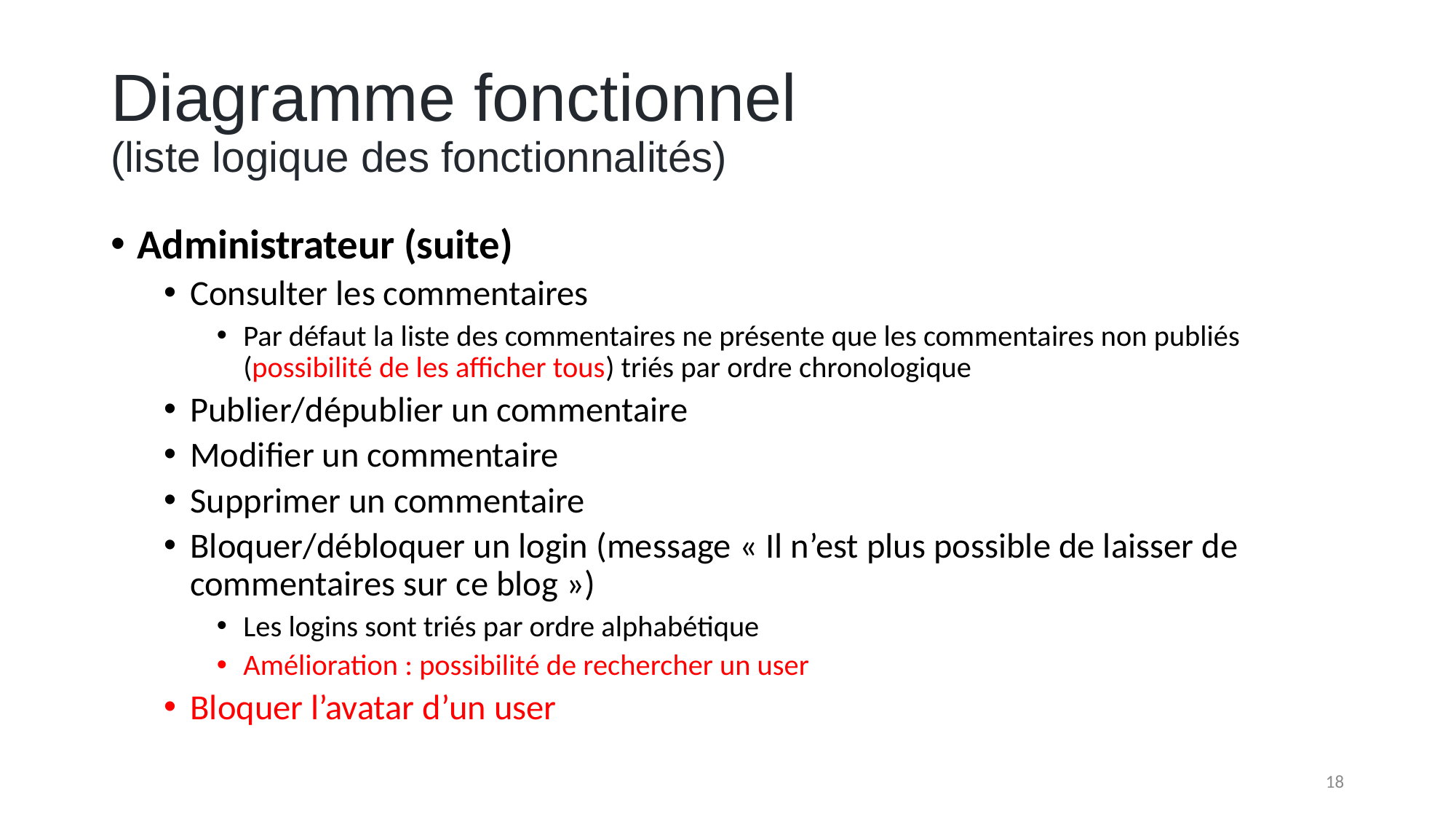

# Diagramme fonctionnel (liste logique des fonctionnalités)
Administrateur (suite)
Consulter les commentaires
Par défaut la liste des commentaires ne présente que les commentaires non publiés (possibilité de les afficher tous) triés par ordre chronologique
Publier/dépublier un commentaire
Modifier un commentaire
Supprimer un commentaire
Bloquer/débloquer un login (message « Il n’est plus possible de laisser de commentaires sur ce blog »)
Les logins sont triés par ordre alphabétique
Amélioration : possibilité de rechercher un user
Bloquer l’avatar d’un user

18